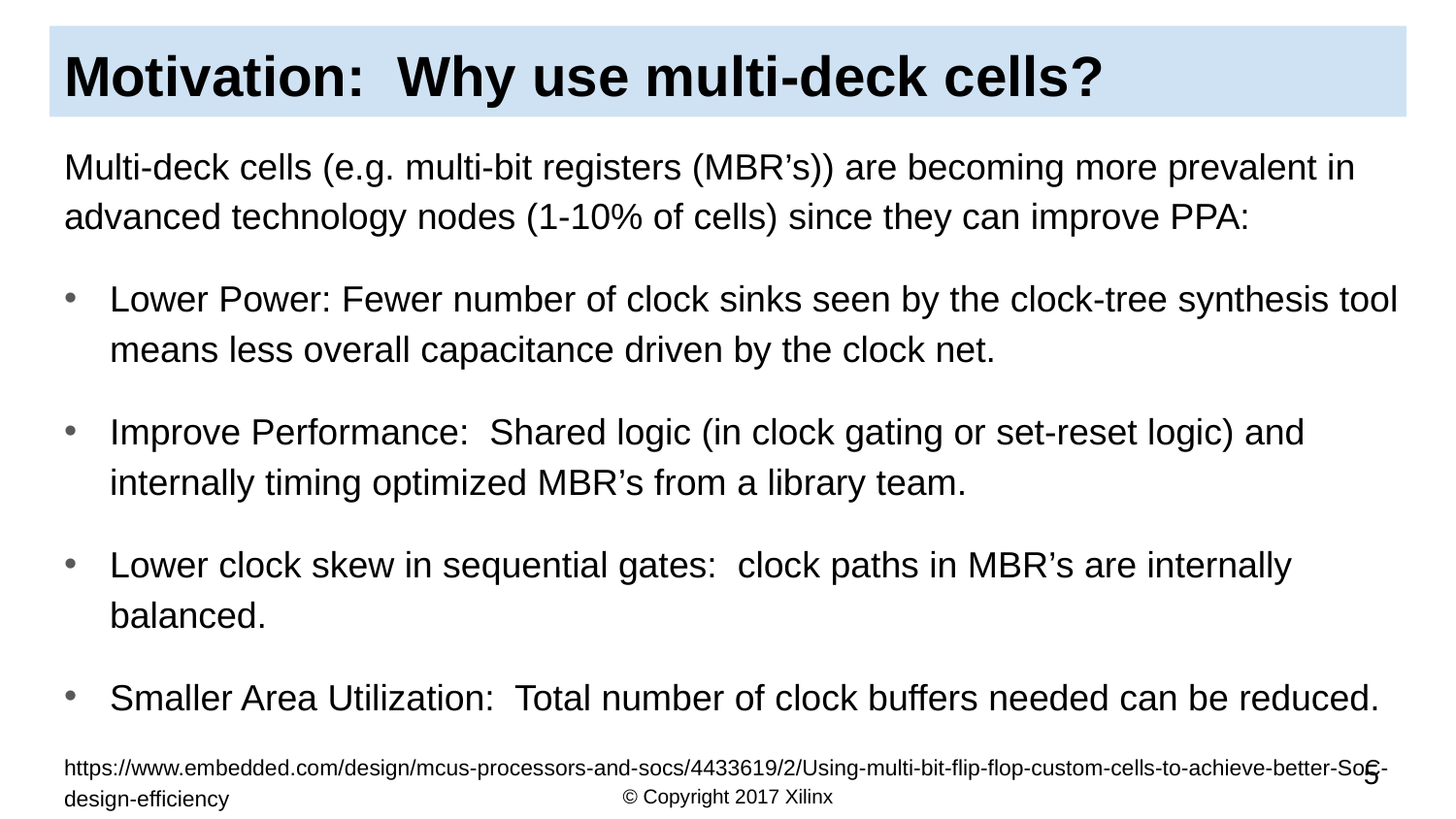

# Motivation:  Why use multi-deck cells?
Multi-deck cells (e.g. multi-bit registers (MBR’s)) are becoming more prevalent in advanced technology nodes (1-10% of cells) since they can improve PPA:
Lower Power: Fewer number of clock sinks seen by the clock-tree synthesis tool means less overall capacitance driven by the clock net.
Improve Performance:  Shared logic (in clock gating or set-reset logic) and internally timing optimized MBR’s from a library team.
Lower clock skew in sequential gates:  clock paths in MBR’s are internally balanced.
Smaller Area Utilization:  Total number of clock buffers needed can be reduced.
https://www.embedded.com/design/mcus-processors-and-socs/4433619/2/Using-multi-bit-flip-flop-custom-cells-to-achieve-better-SoC-design-efficiency

5